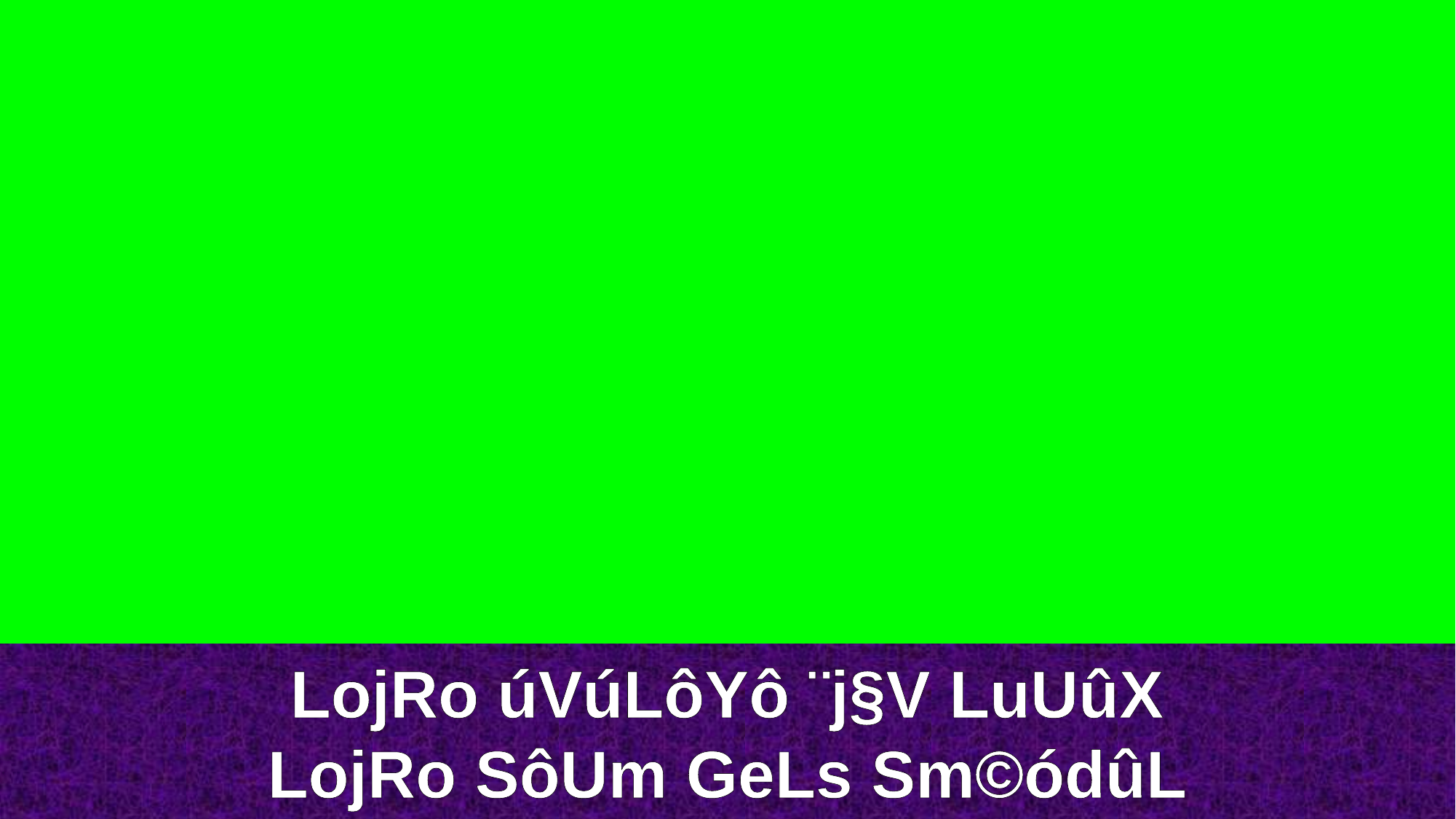

LojRo úVúLôYô ¨j§V LuUûX
LojRo SôUm GeLs Sm©ódûL